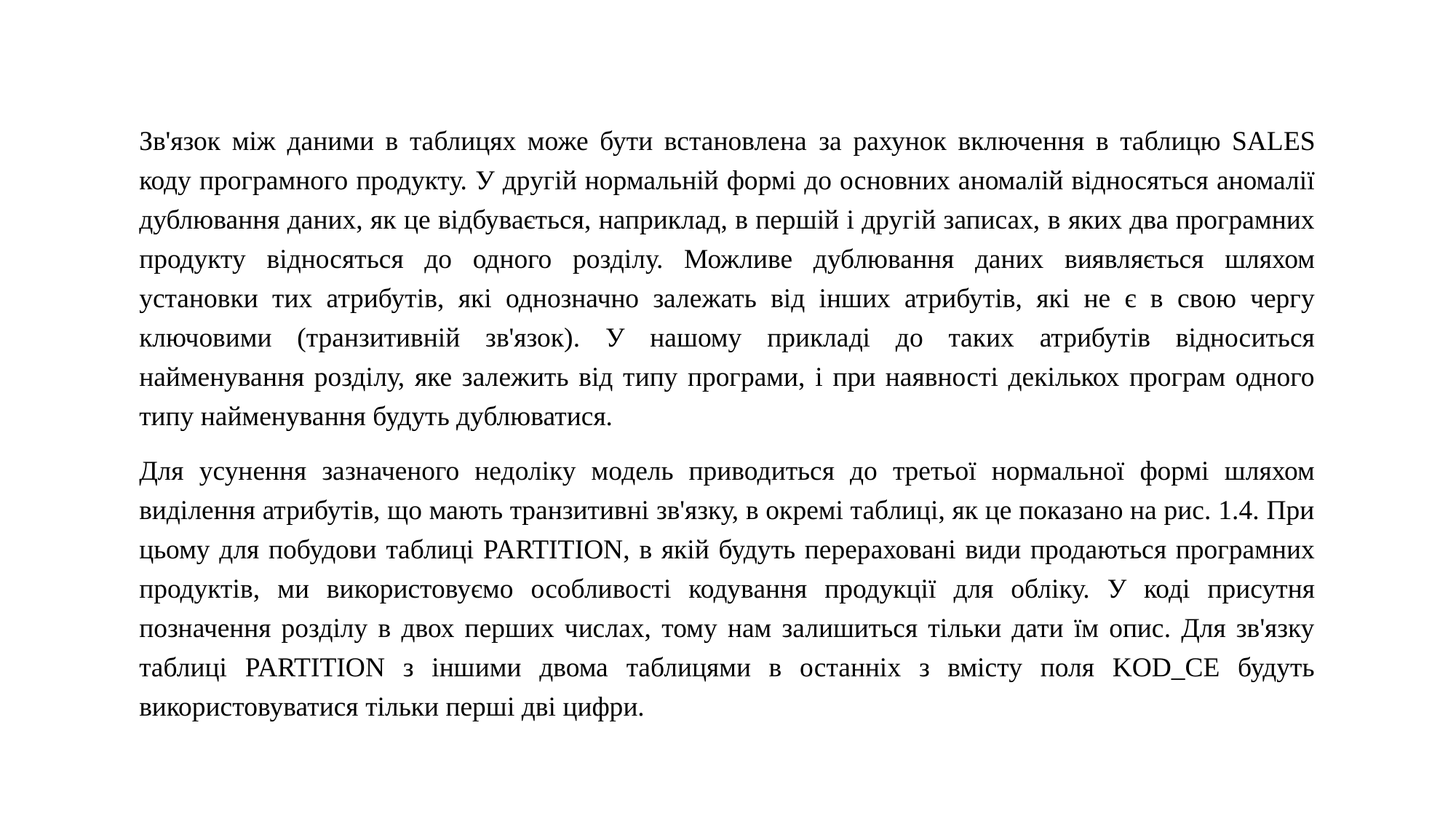

Зв'язок між даними в таблицях може бути встановлена ​​за рахунок включення в таблицю SALES коду програмного продукту. У другій нормальній формі до основних аномалій відносяться аномалії дублювання даних, як це відбувається, наприклад, в першій і другій записах, в яких два програмних продукту відносяться до одного розділу. Можливе дублювання даних виявляється шляхом установки тих атрибутів, які однозначно залежать від інших атрибутів, які не є в свою чергу ключовими (транзитивній зв'язок). У нашому прикладі до таких атрибутів відноситься найменування розділу, яке залежить від типу програми, і при наявності декількох програм одного типу найменування будуть дублюватися.
Для усунення зазначеного недоліку модель приводиться до третьої нормальної формі шляхом виділення атрибутів, що мають транзитивні зв'язку, в окремі таблиці, як це показано на рис. 1.4. При цьому для побудови таблиці PARTITION, в якій будуть перераховані види продаються програмних продуктів, ми використовуємо особливості кодування продукції для обліку. У коді присутня позначення розділу в двох перших числах, тому нам залишиться тільки дати їм опис. Для зв'язку таблиці PARTITION з іншими двома таблицями в останніх з вмісту поля KOD_CE будуть використовуватися тільки перші дві цифри.